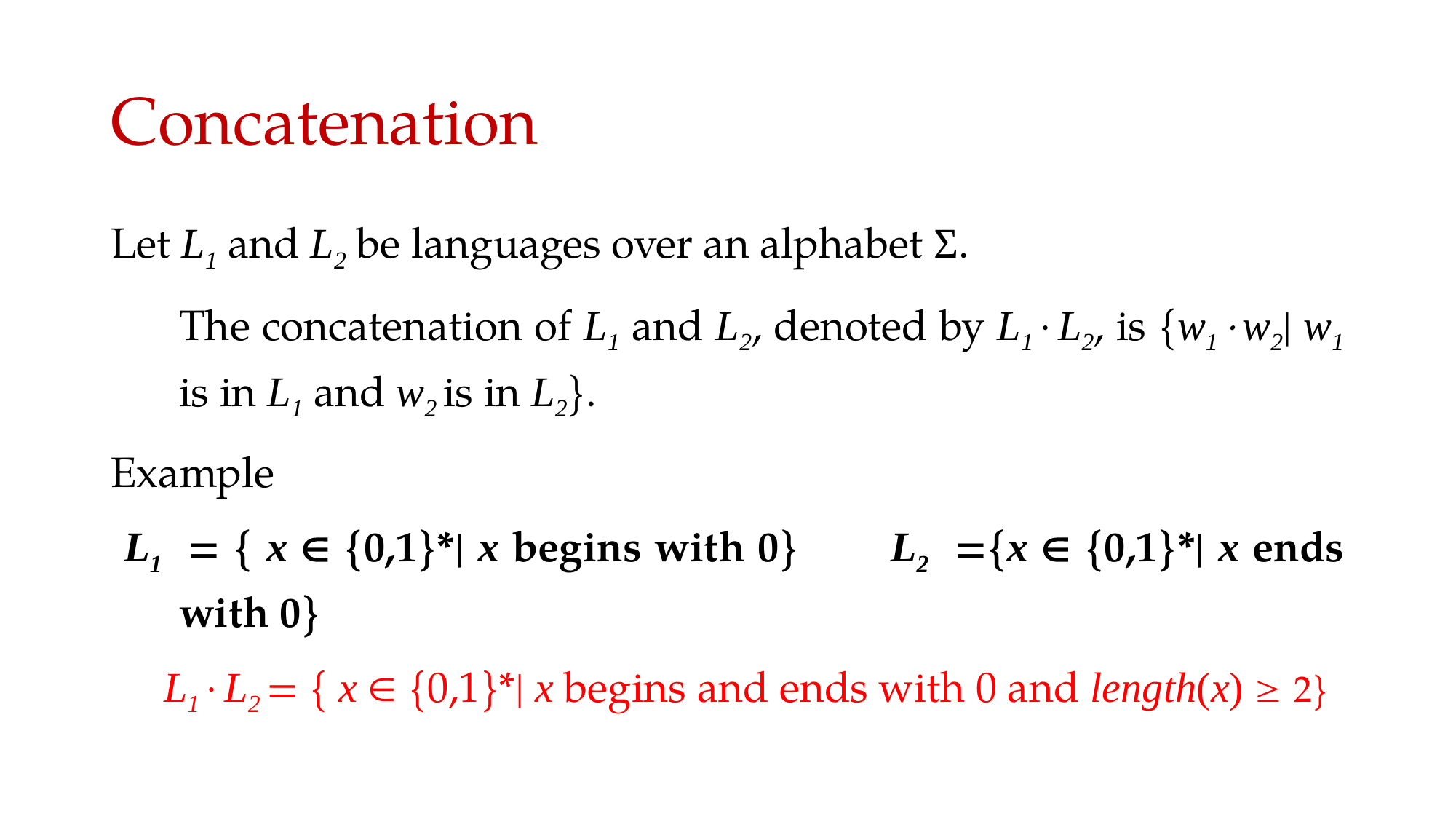

# Concatenation
Let L1 and L2 be languages over an alphabet Σ.
	The concatenation of L1 and L2, denoted by L1⋅L2, is {w1⋅w2| w1 is in L1 and w2 is in L2}.
Example
 L1  = { x ∈ {0,1}*| x begins with 0}       L2  ={x ∈ {0,1}*| x ends with 0}
     L1⋅L2 = { x ∈ {0,1}*| x begins and ends with 0 and length(x) ≥ 2}